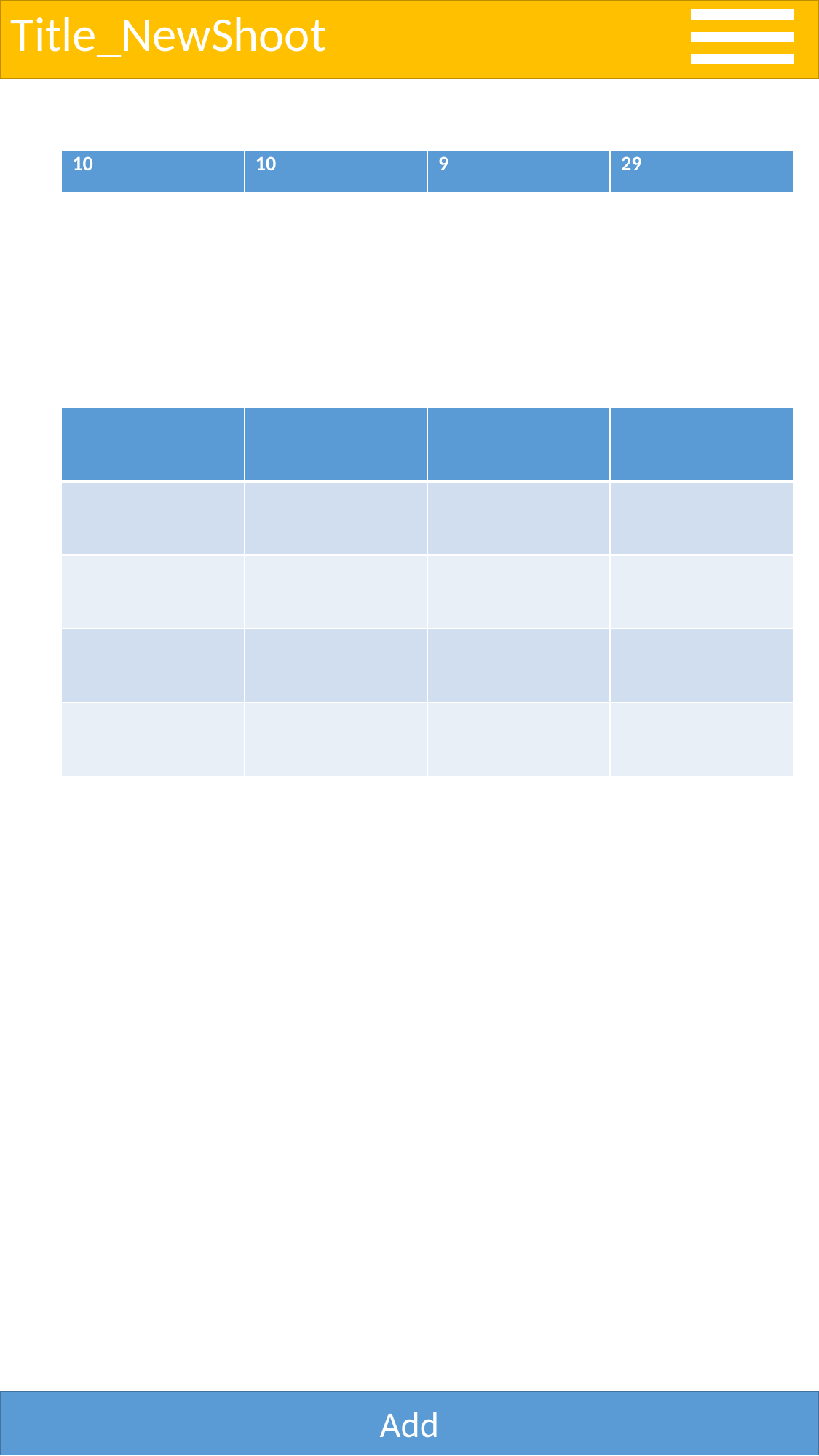

Title_NewShoot

| 10 | 10 | 9 | 29 |
| --- | --- | --- | --- |
|  |  |  |  |
| --- | --- | --- | --- |
|  |  |  |  |
|  |  |  |  |
|  |  |  |  |
|  |  |  |  |
Add